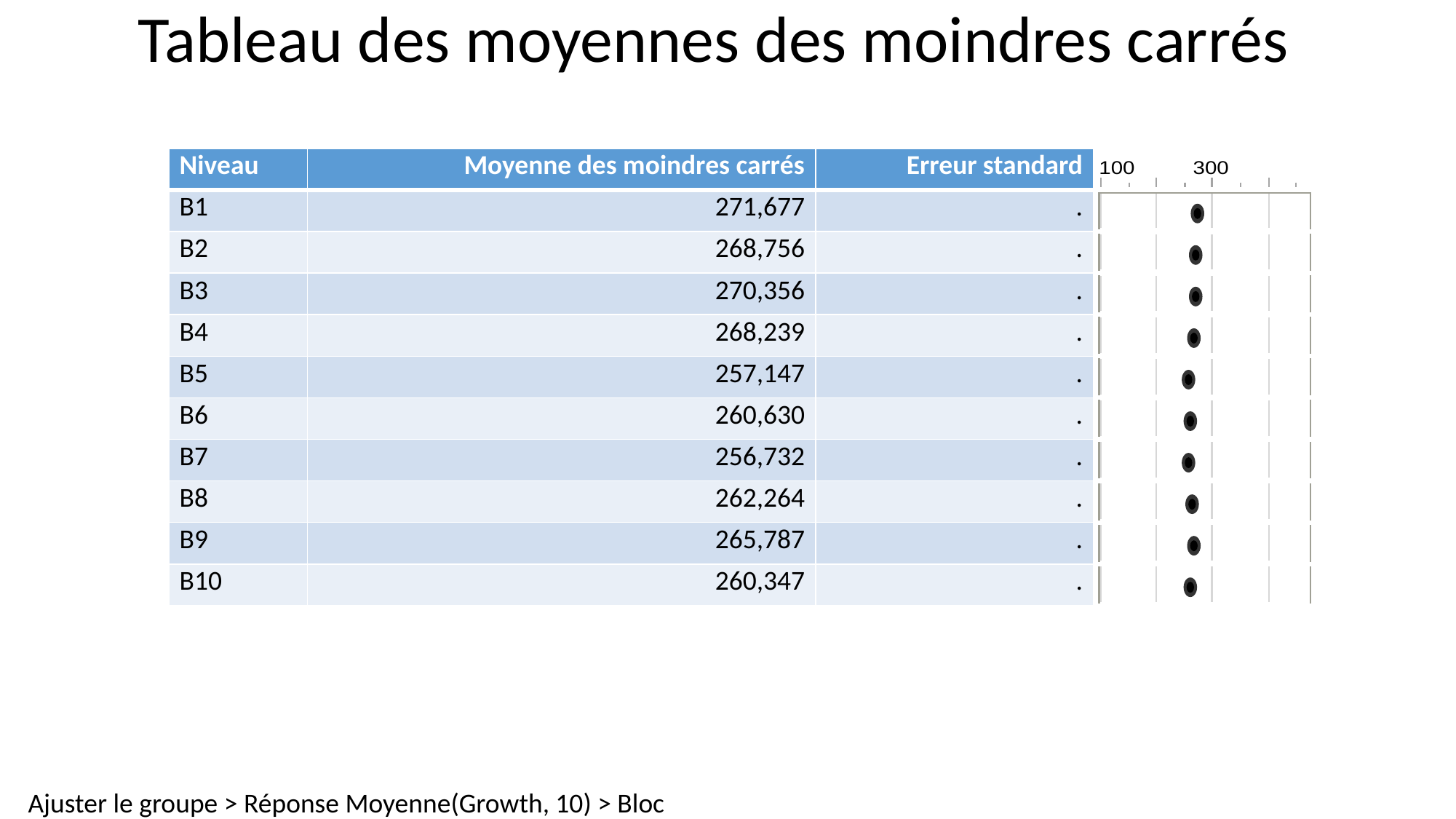

# Tableau des moyennes des moindres carrés
| Niveau | Moyenne des moindres carrés | Erreur standard |  |
| --- | --- | --- | --- |
| B1 | 271,677 | . |  |
| B2 | 268,756 | . |  |
| B3 | 270,356 | . |  |
| B4 | 268,239 | . |  |
| B5 | 257,147 | . |  |
| B6 | 260,630 | . |  |
| B7 | 256,732 | . |  |
| B8 | 262,264 | . |  |
| B9 | 265,787 | . |  |
| B10 | 260,347 | . |  |
Ajuster le groupe > Réponse Moyenne(Growth, 10) > Bloc